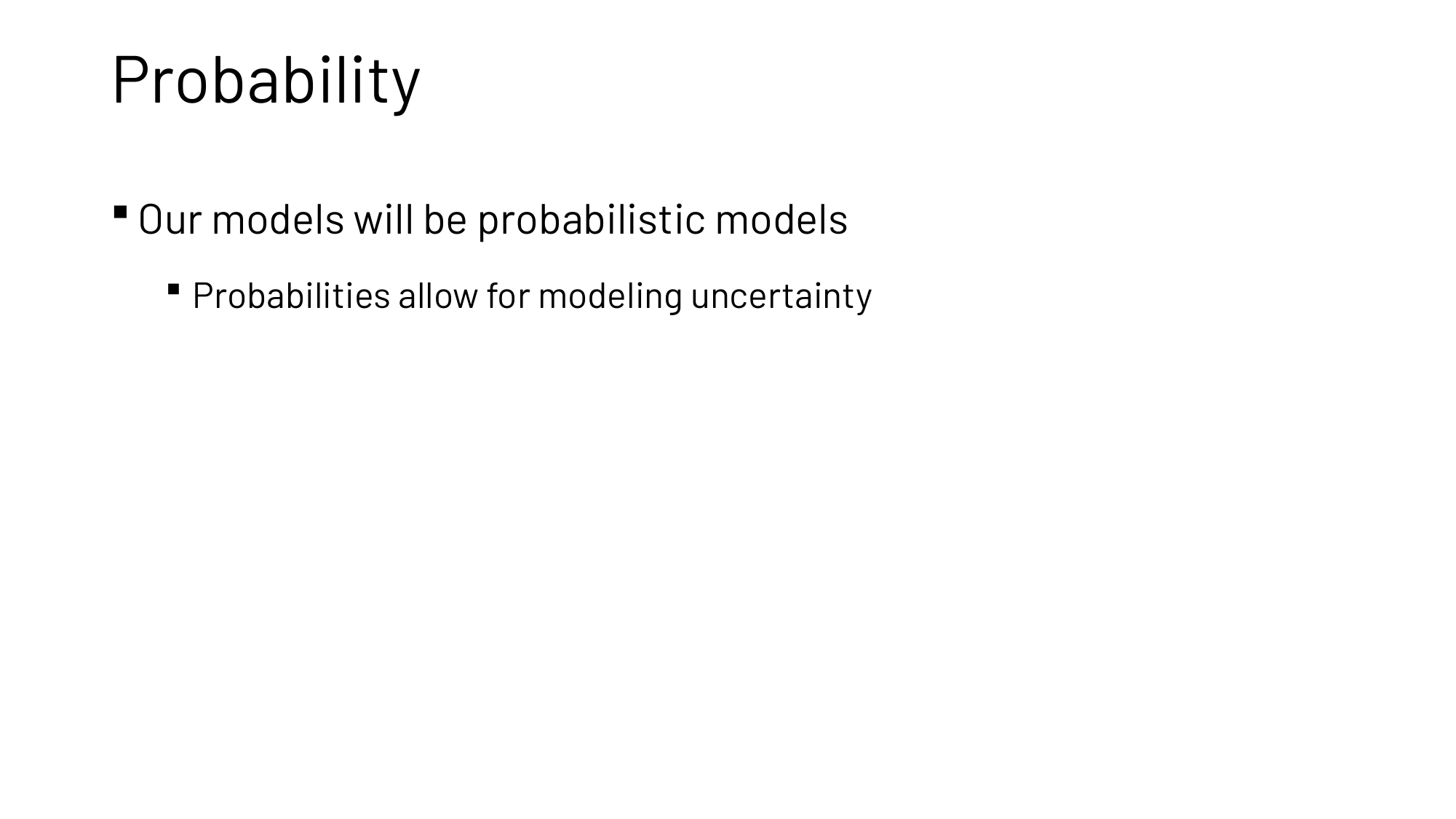

# Probability
Our models will be probabilistic models
Probabilities allow for modeling uncertainty